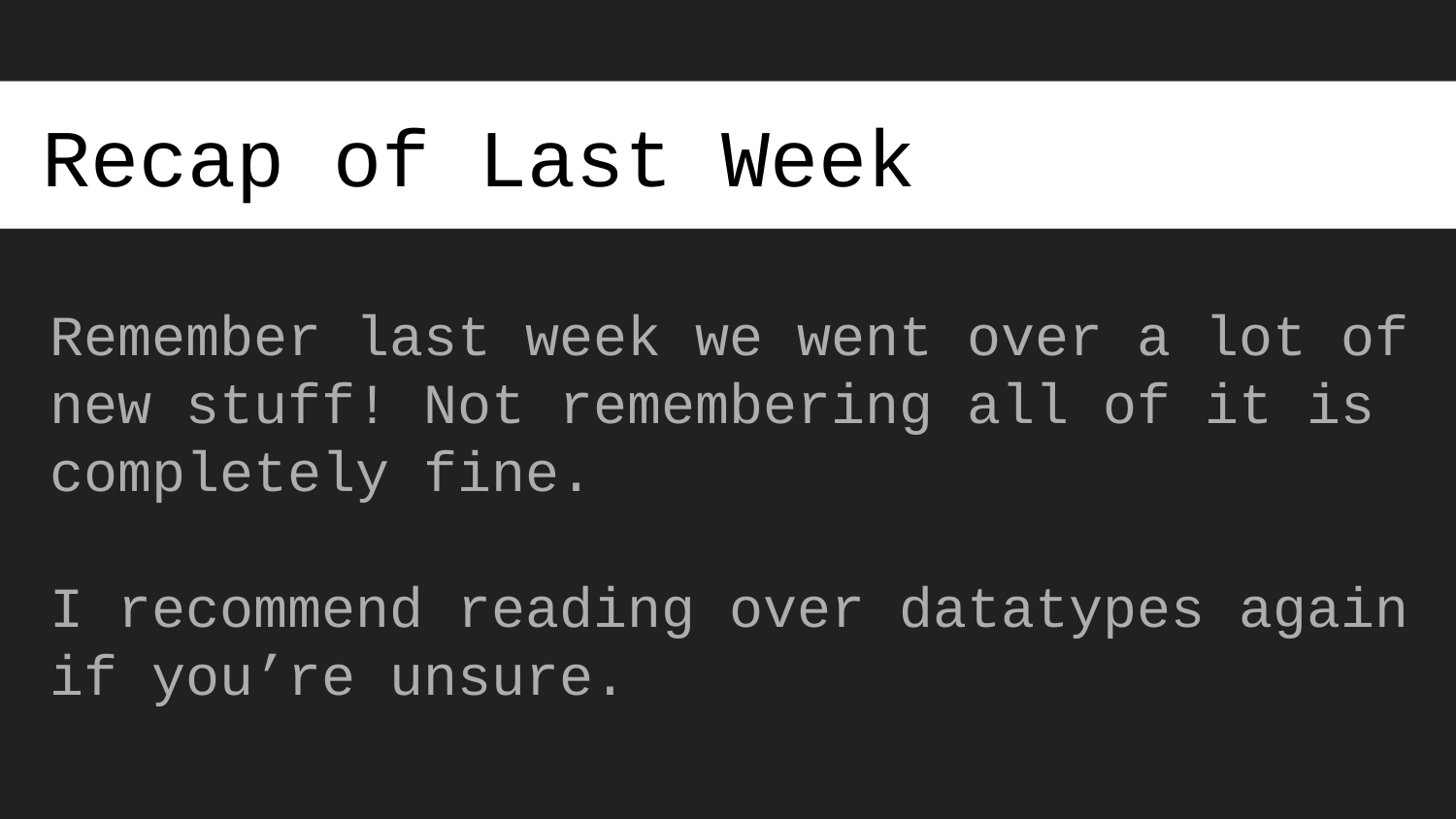

# Recap of Last Week
Remember last week we went over a lot of new stuff! Not remembering all of it is completely fine.

I recommend reading over datatypes again if you’re unsure.